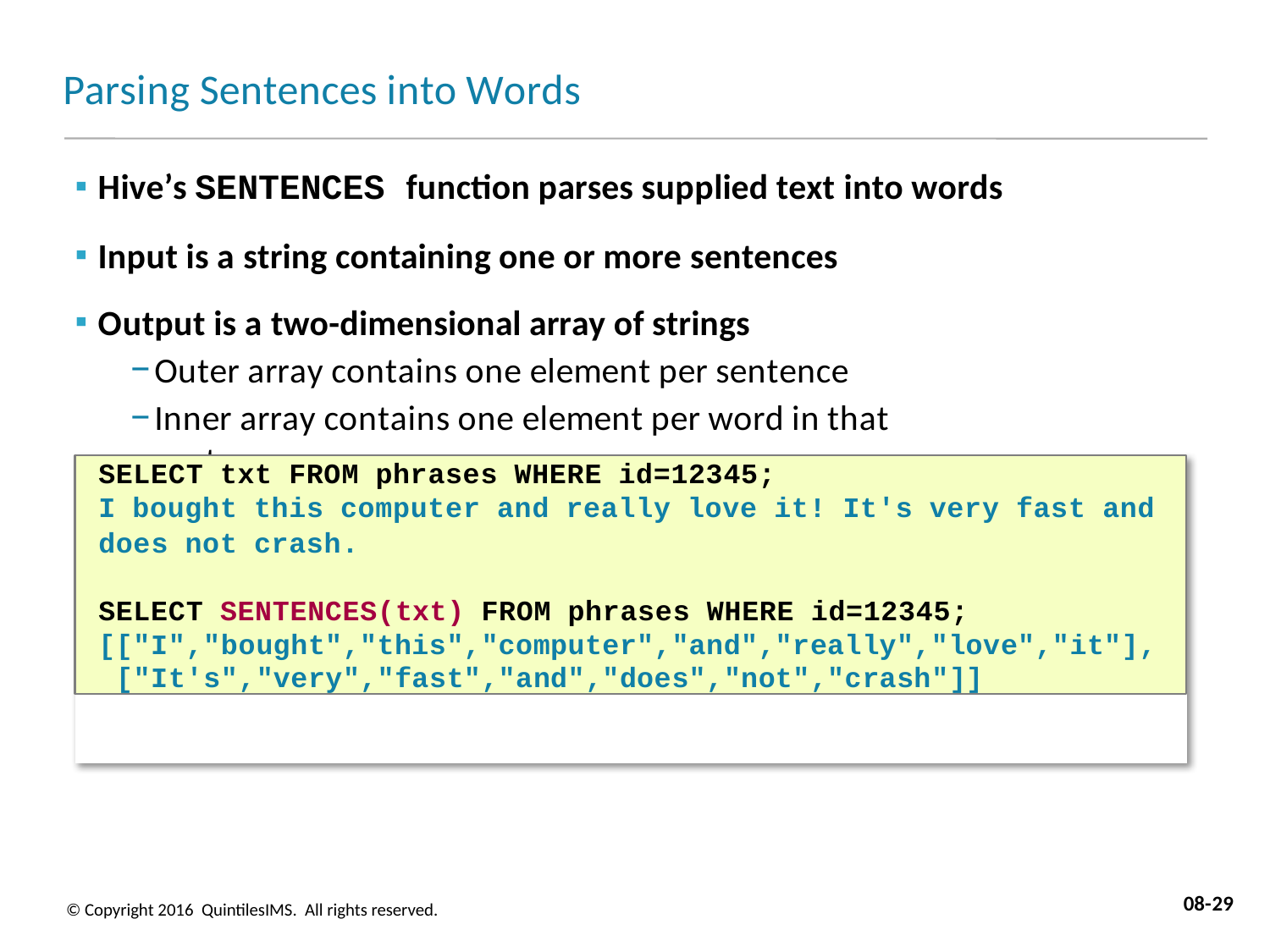

# Parsing Sentences into Words
Hive’s SENTENCES function parses supplied text into words
Input is a string containing one or more sentences
Output is a two-dimensional array of strings
Outer array contains one element per sentence
Inner array contains one element per word in that sentence

SELECT txt FROM phrases WHERE id=12345;
I bought this computer and really love it! It's very fast and
does not crash.

SELECT SENTENCES(txt) FROM phrases WHERE id=12345;
[["I","bought","this","computer","and","really","love","it"],
["It's","very","fast","and","does","not","crash"]]

08-29
© Copyright 2016  QuintilesIMS.  All rights reserved.